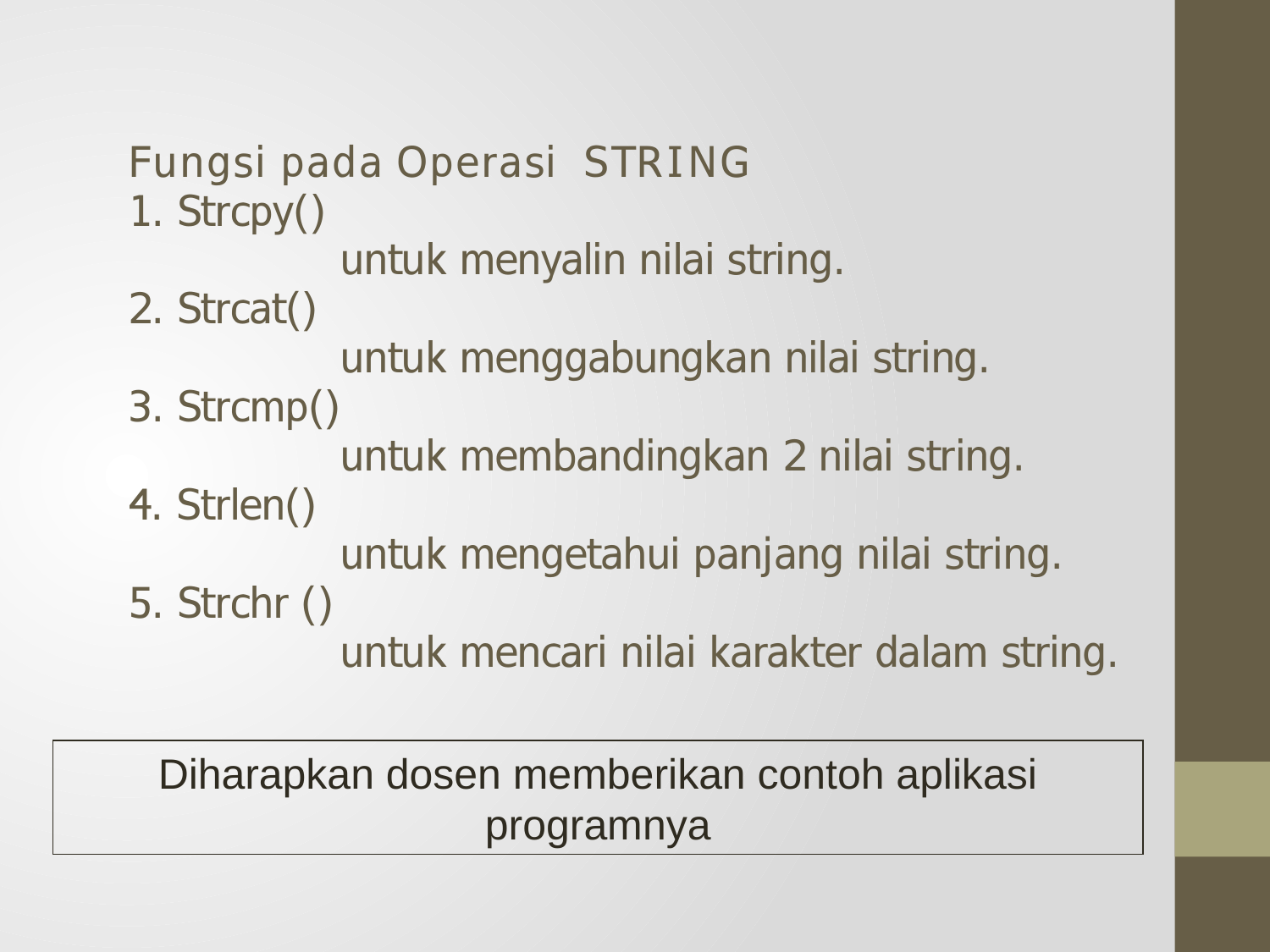

Fungsi pada Operasi  STRING
1. Strcpy()
		untuk menyalin nilai string.
2. Strcat()
		untuk menggabungkan nilai string.
3. Strcmp()
		untuk membandingkan 2 nilai string.
4. Strlen()
		untuk mengetahui panjang nilai string.
5. Strchr ()
		untuk mencari nilai karakter dalam string.
Diharapkan dosen memberikan contoh aplikasi programnya